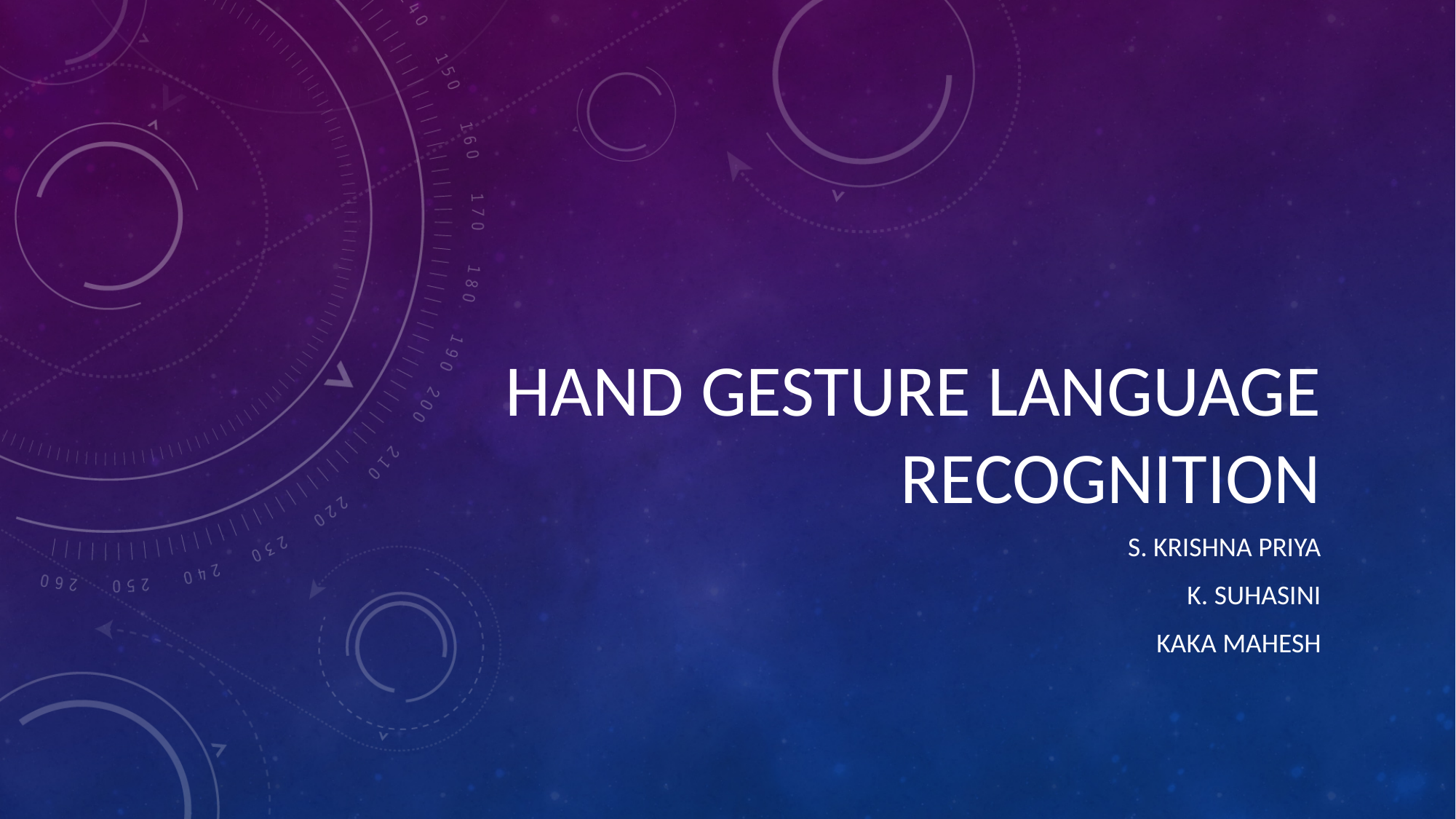

# HAND GESTURE LANGUAGE RECOGNITION
S. KRISHNA PRIYA
K. SUHASINI
KAKA MAHESH